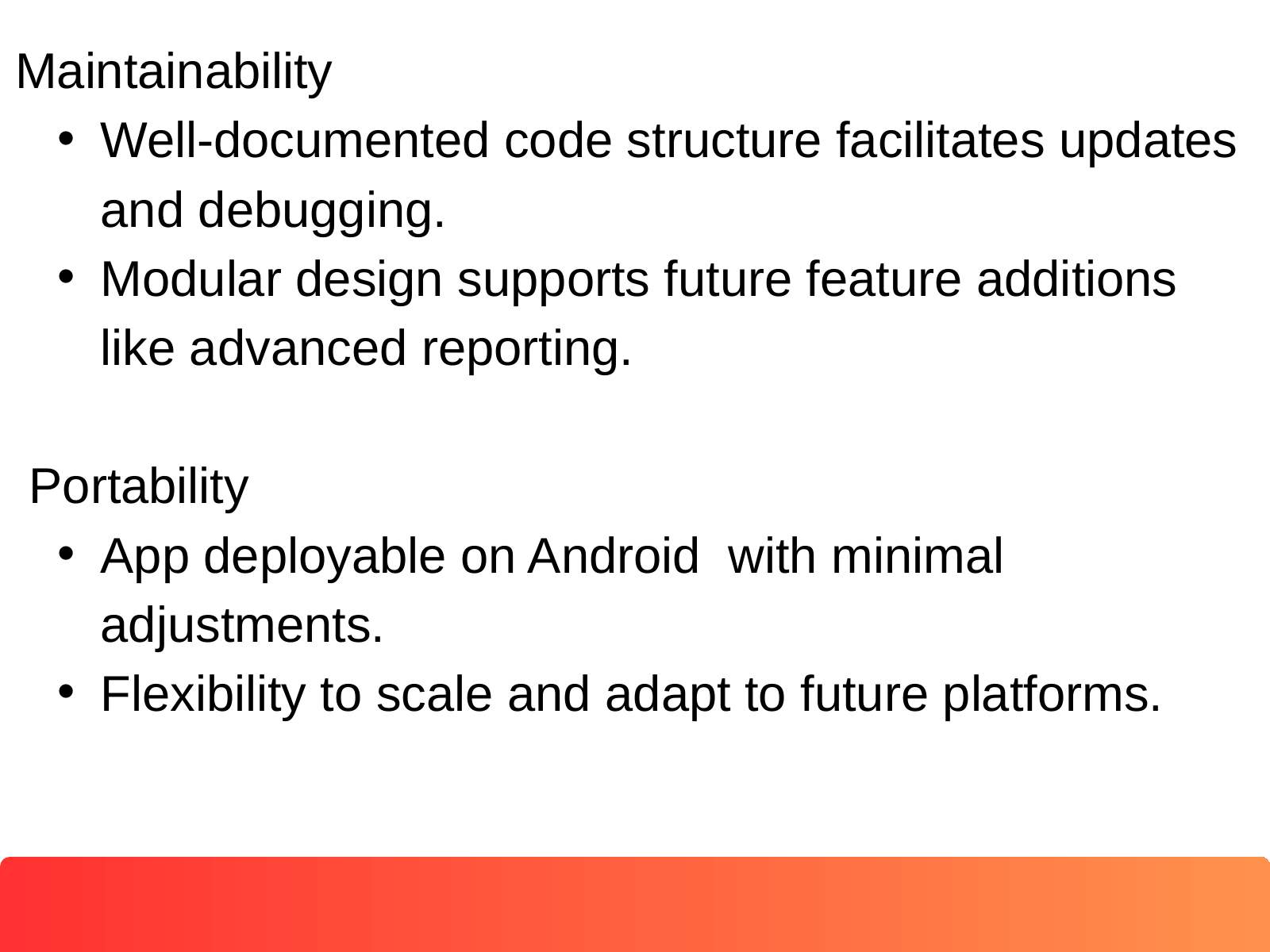

Maintainability
Well-documented code structure facilitates updates and debugging.
Modular design supports future feature additions like advanced reporting.

 Portability
App deployable on Android  with minimal adjustments.
Flexibility to scale and adapt to future platforms.